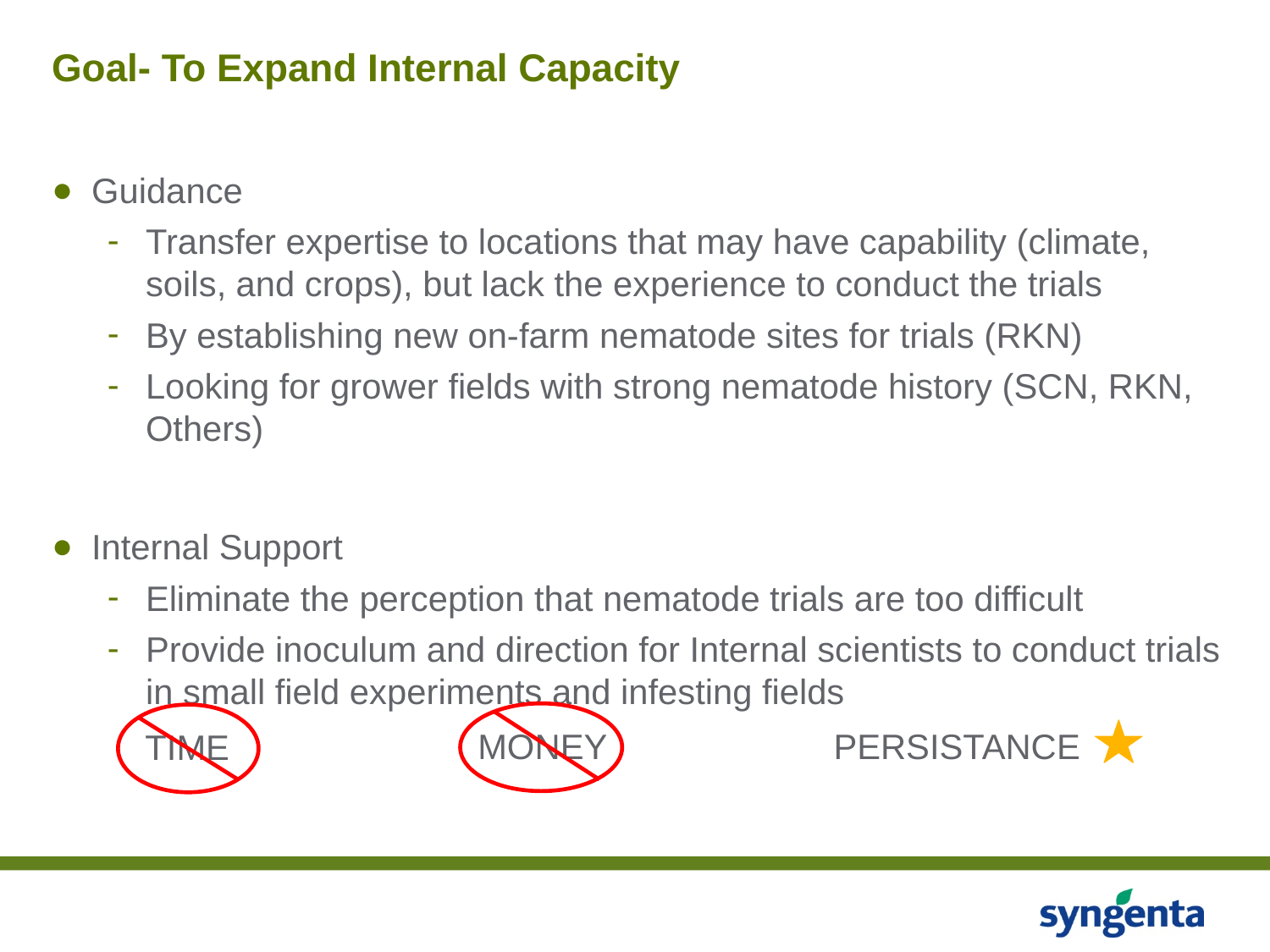

# Goal- To Expand Internal Capacity
Guidance
Transfer expertise to locations that may have capability (climate, soils, and crops), but lack the experience to conduct the trials
By establishing new on-farm nematode sites for trials (RKN)
Looking for grower fields with strong nematode history (SCN, RKN, Others)

Internal Support
Eliminate the perception that nematode trials are too difficult
Provide inoculum and direction for Internal scientists to conduct trials in small field experiments and infesting fields

MONEY
PERSISTANCE
TIME